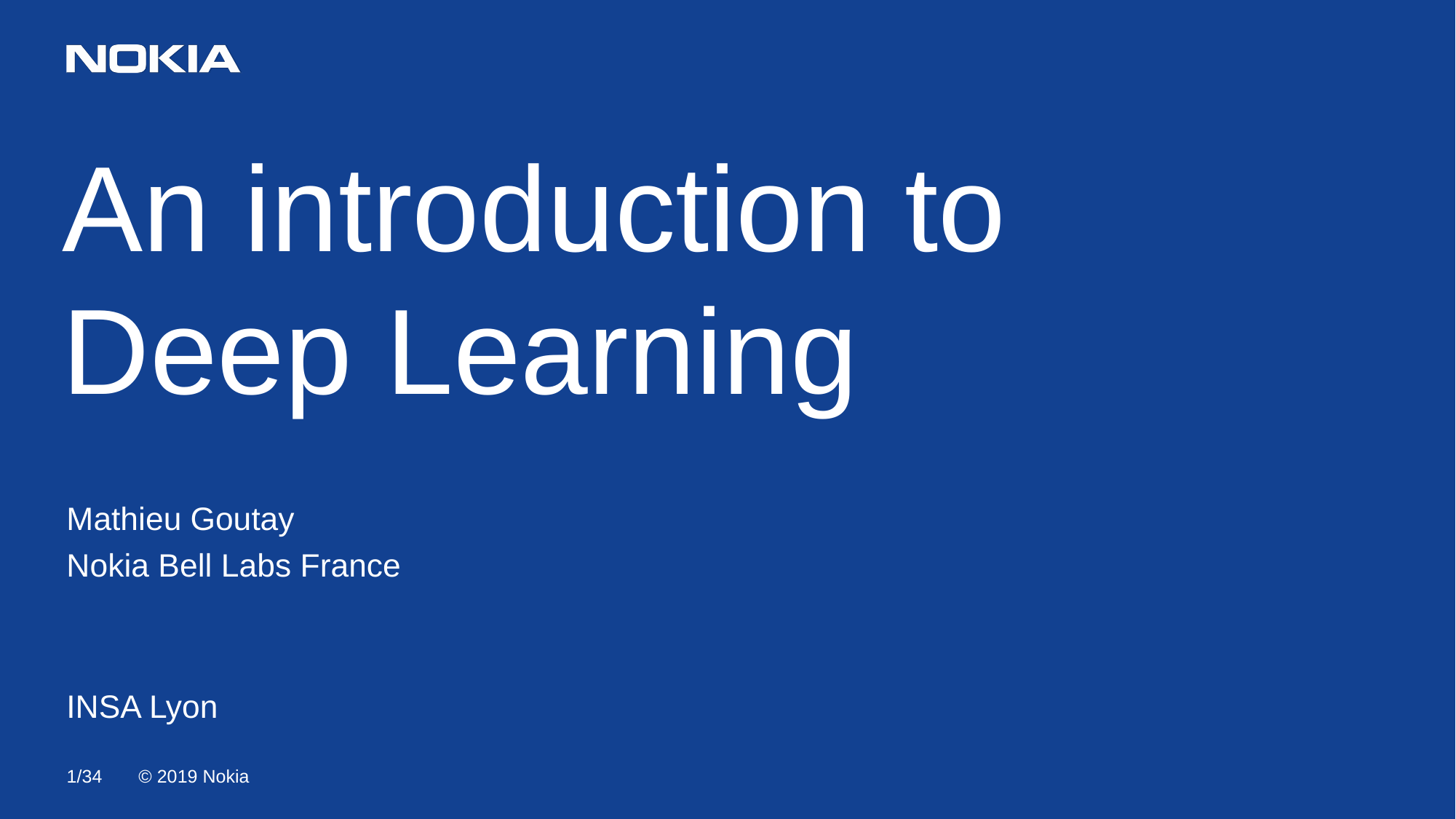

An introduction to
Deep Learning
Mathieu Goutay
Nokia Bell Labs France

INSA Lyon